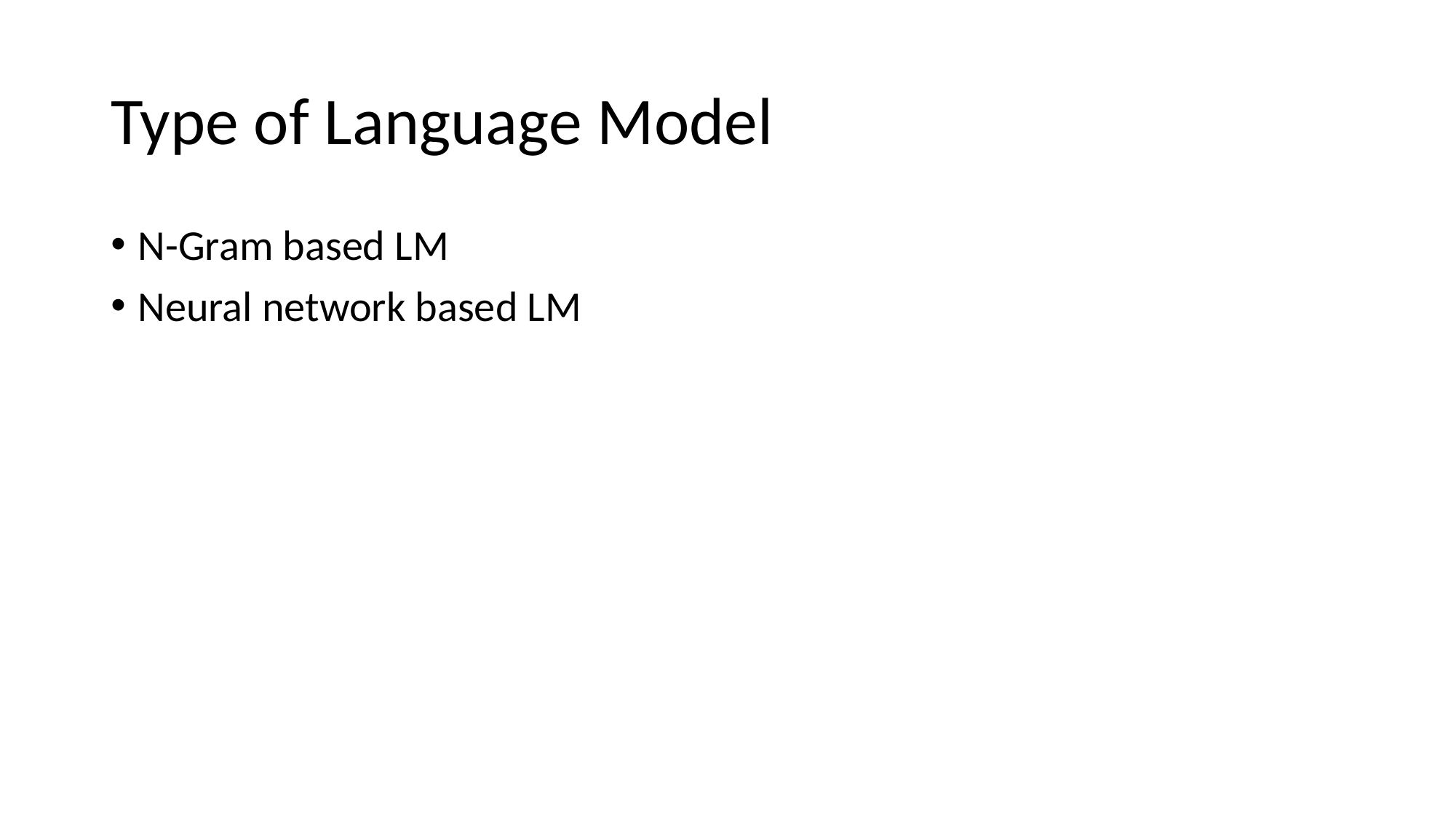

# Type of Language Model
N-Gram based LM
Neural network based LM